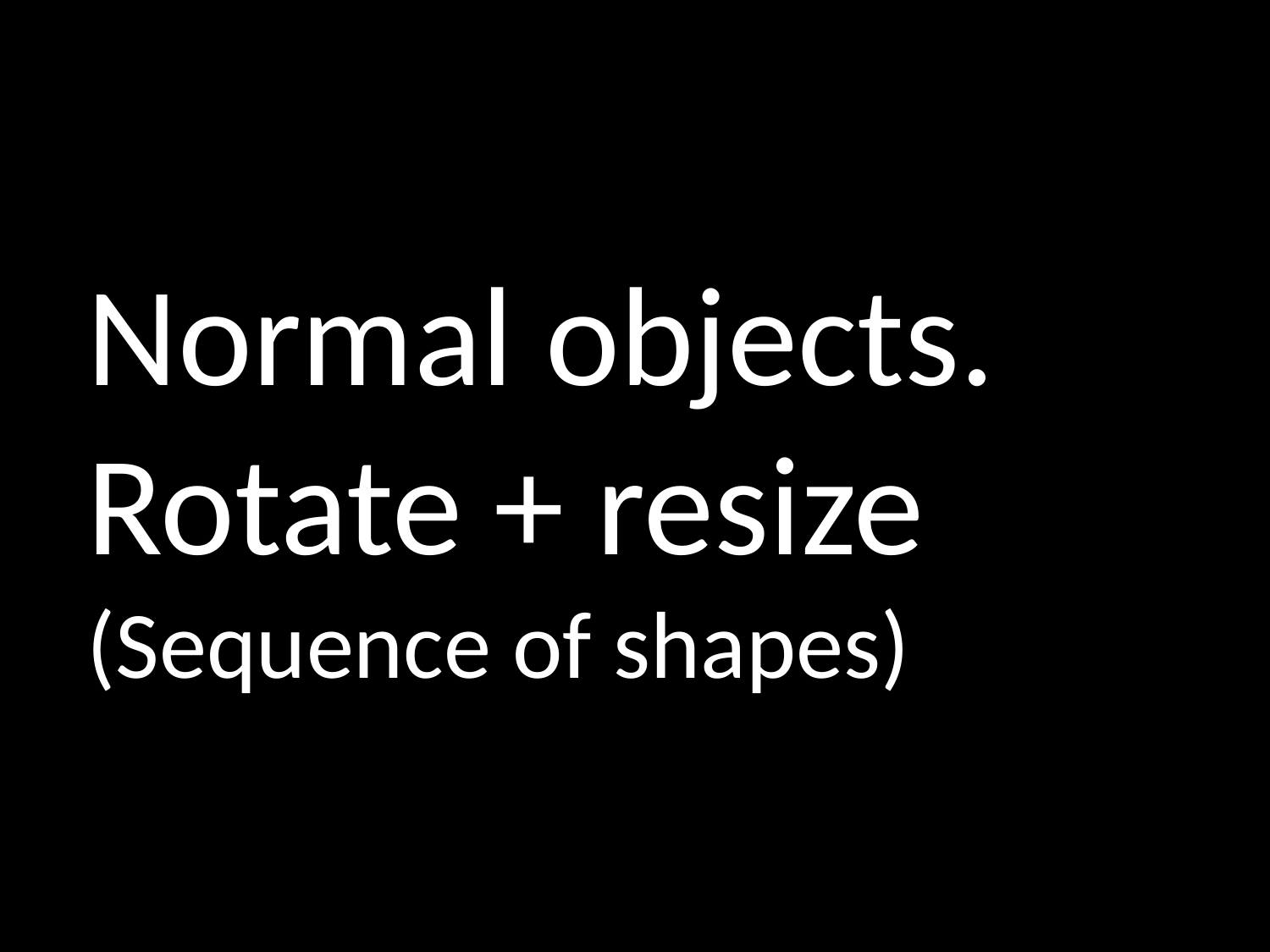

# Normal objects. Rotate + resize (Sequence of shapes)